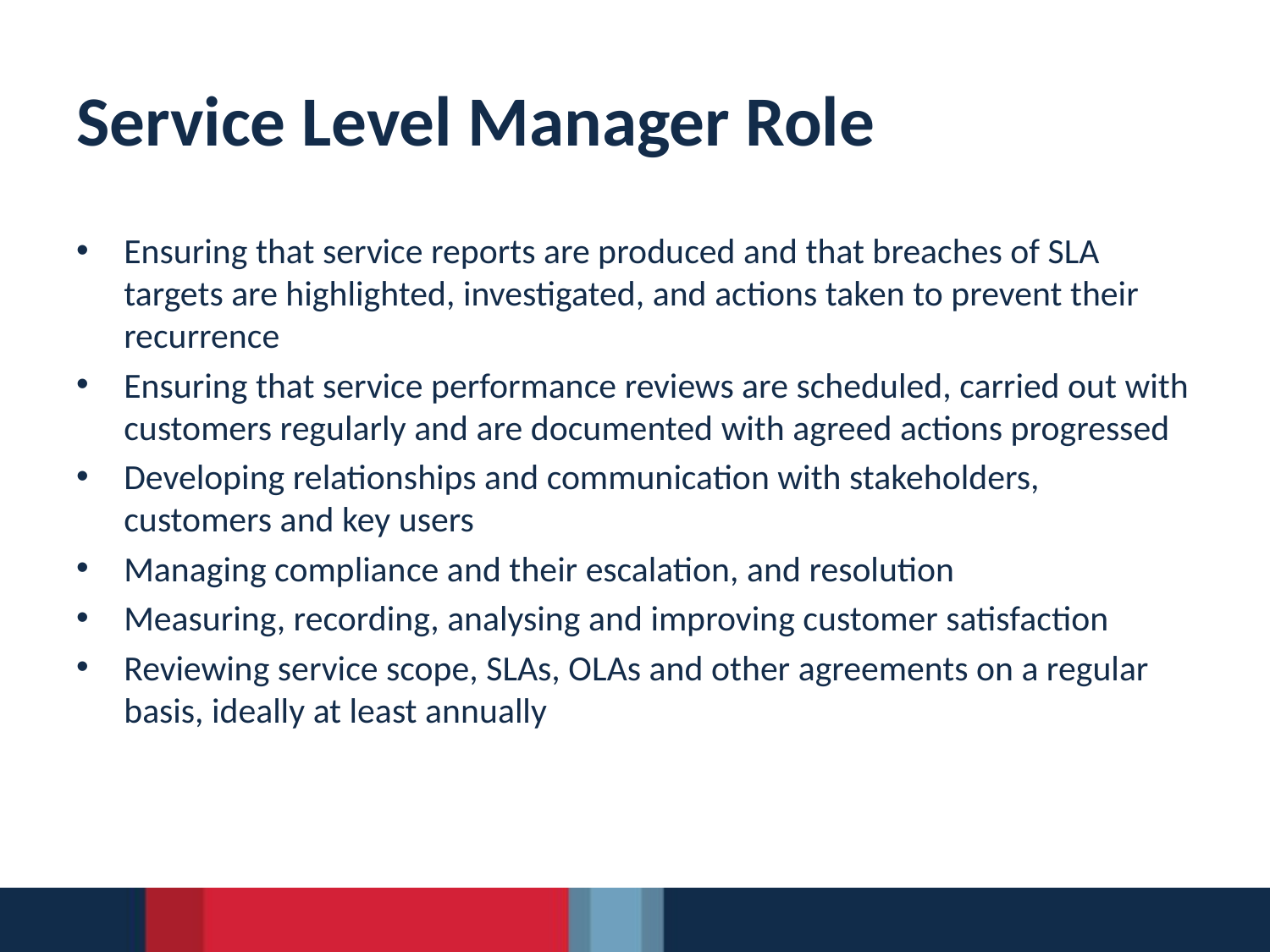

# Service Level Manager Role
Ensuring that service reports are produced and that breaches of SLA targets are highlighted, investigated, and actions taken to prevent their recurrence
Ensuring that service performance reviews are scheduled, carried out with customers regularly and are documented with agreed actions progressed
Developing relationships and communication with stakeholders, customers and key users
Managing compliance and their escalation, and resolution
Measuring, recording, analysing and improving customer satisfaction
Reviewing service scope, SLAs, OLAs and other agreements on a regular basis, ideally at least annually